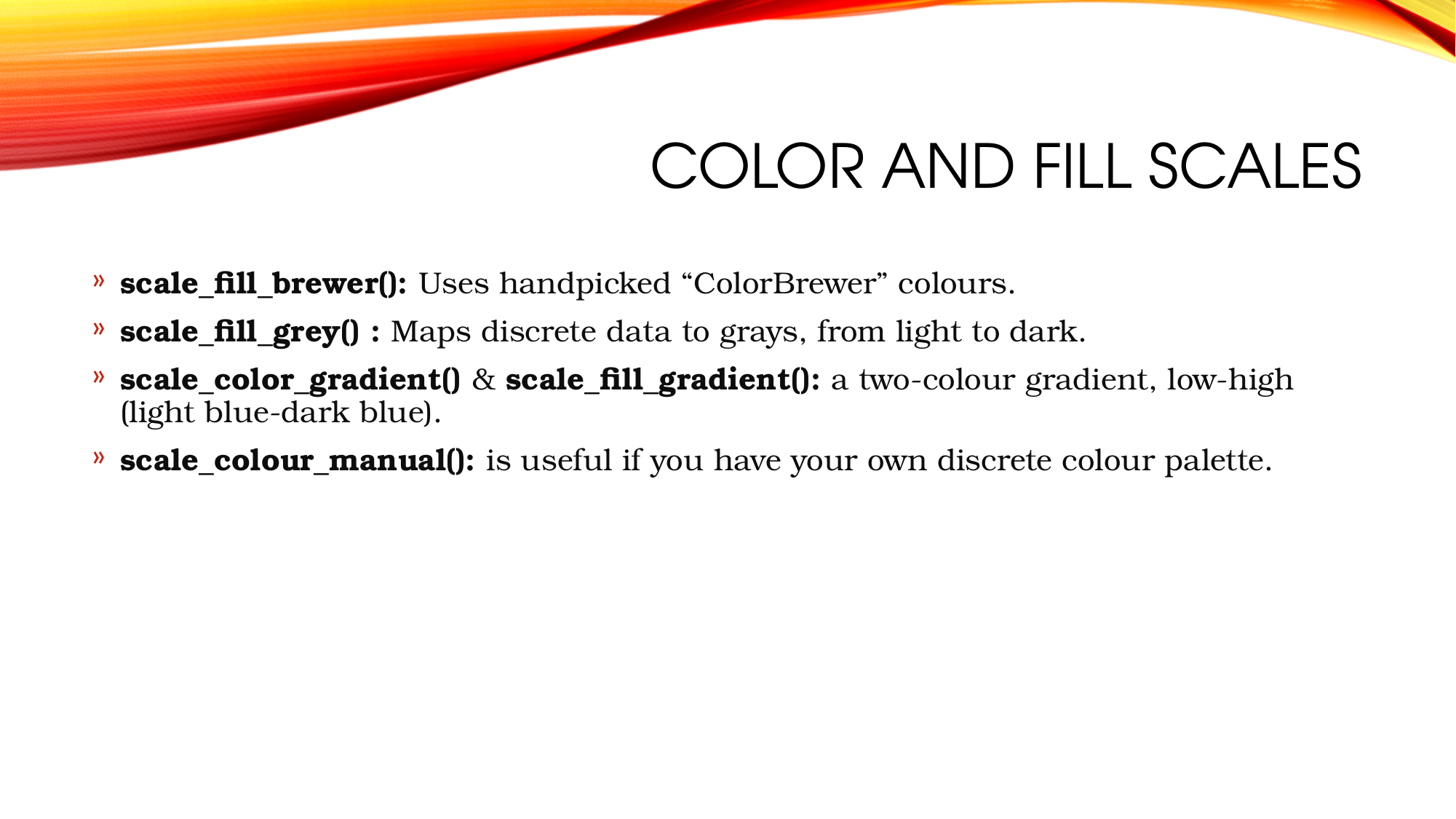

# Color and Fill Scales
scale_fill_brewer(): Uses handpicked “ColorBrewer” colours.
scale_fill_grey() : Maps discrete data to grays, from light to dark.
scale_color_gradient() & scale_fill_gradient(): a two-colour gradient, low-high (light blue-dark blue).
scale_colour_manual(): is useful if you have your own discrete colour palette.